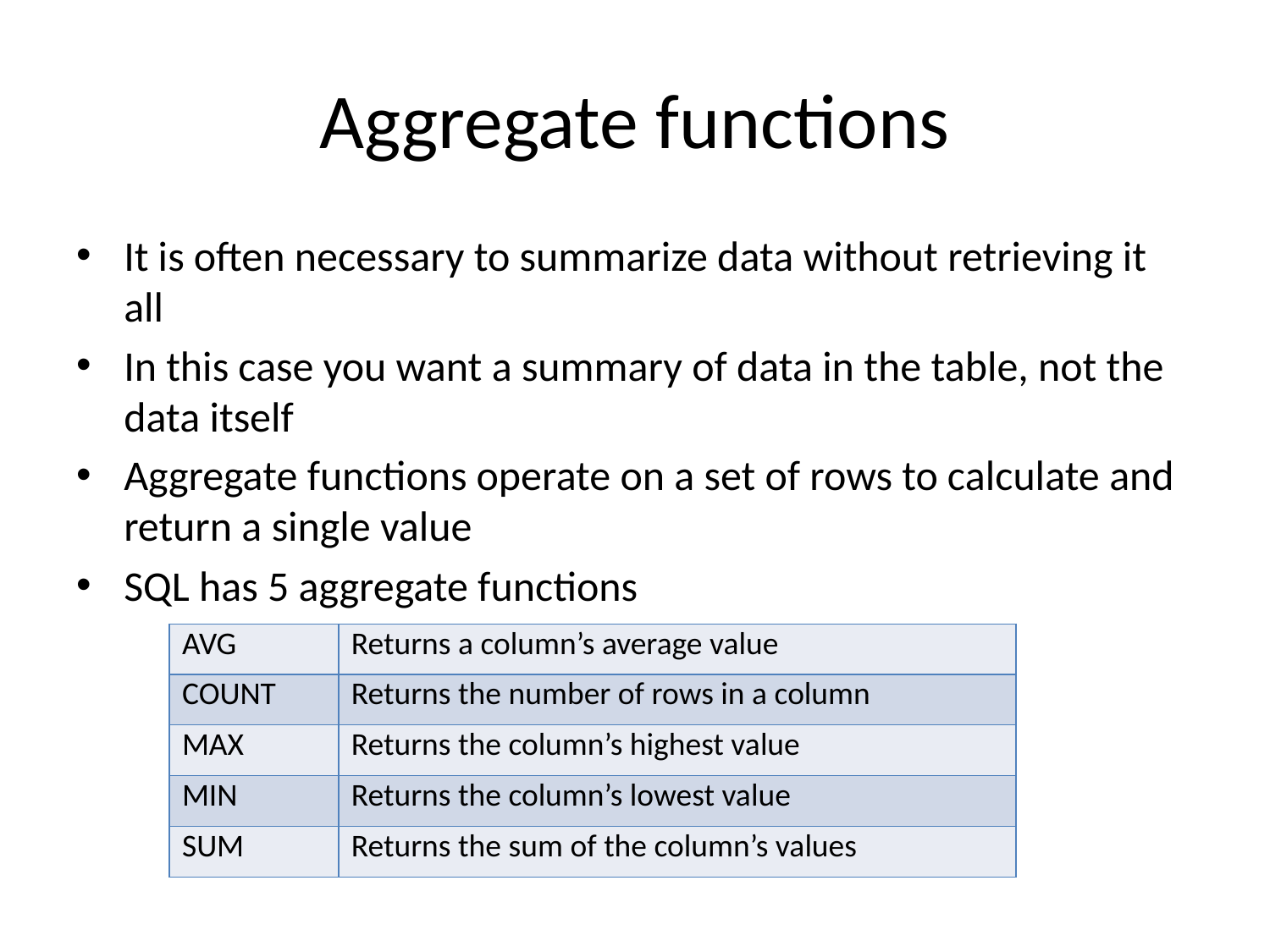

# Aggregate functions
It is often necessary to summarize data without retrieving it all
In this case you want a summary of data in the table, not the data itself
Aggregate functions operate on a set of rows to calculate and return a single value
SQL has 5 aggregate functions

| AVG | Returns a column’s average value |
| --- | --- |
| COUNT | Returns the number of rows in a column |
| MAX | Returns the column’s highest value |
| MIN | Returns the column’s lowest value |
| SUM | Returns the sum of the column’s values |